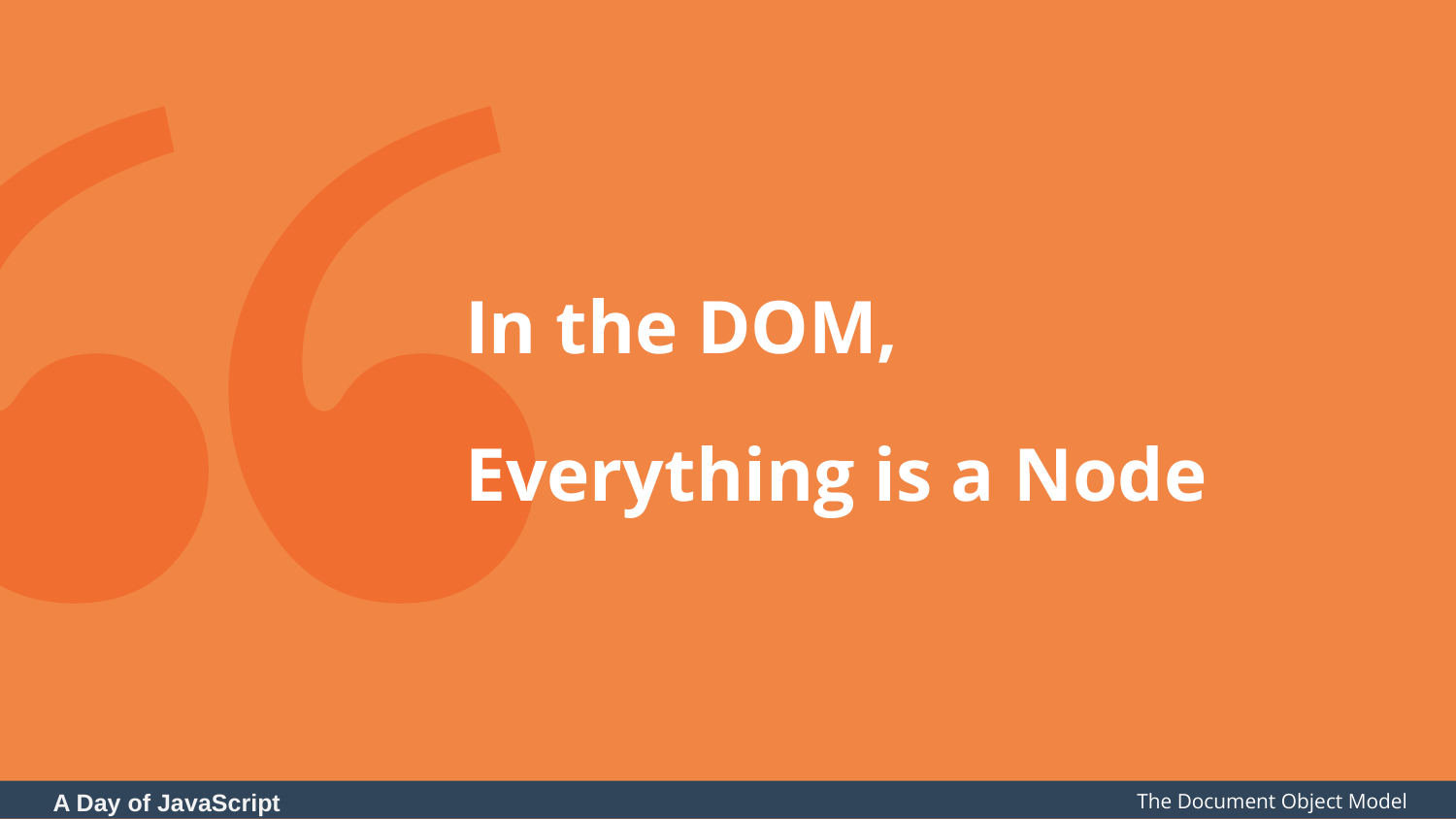

In the DOM,
Everything is a Node
The Document Object Model